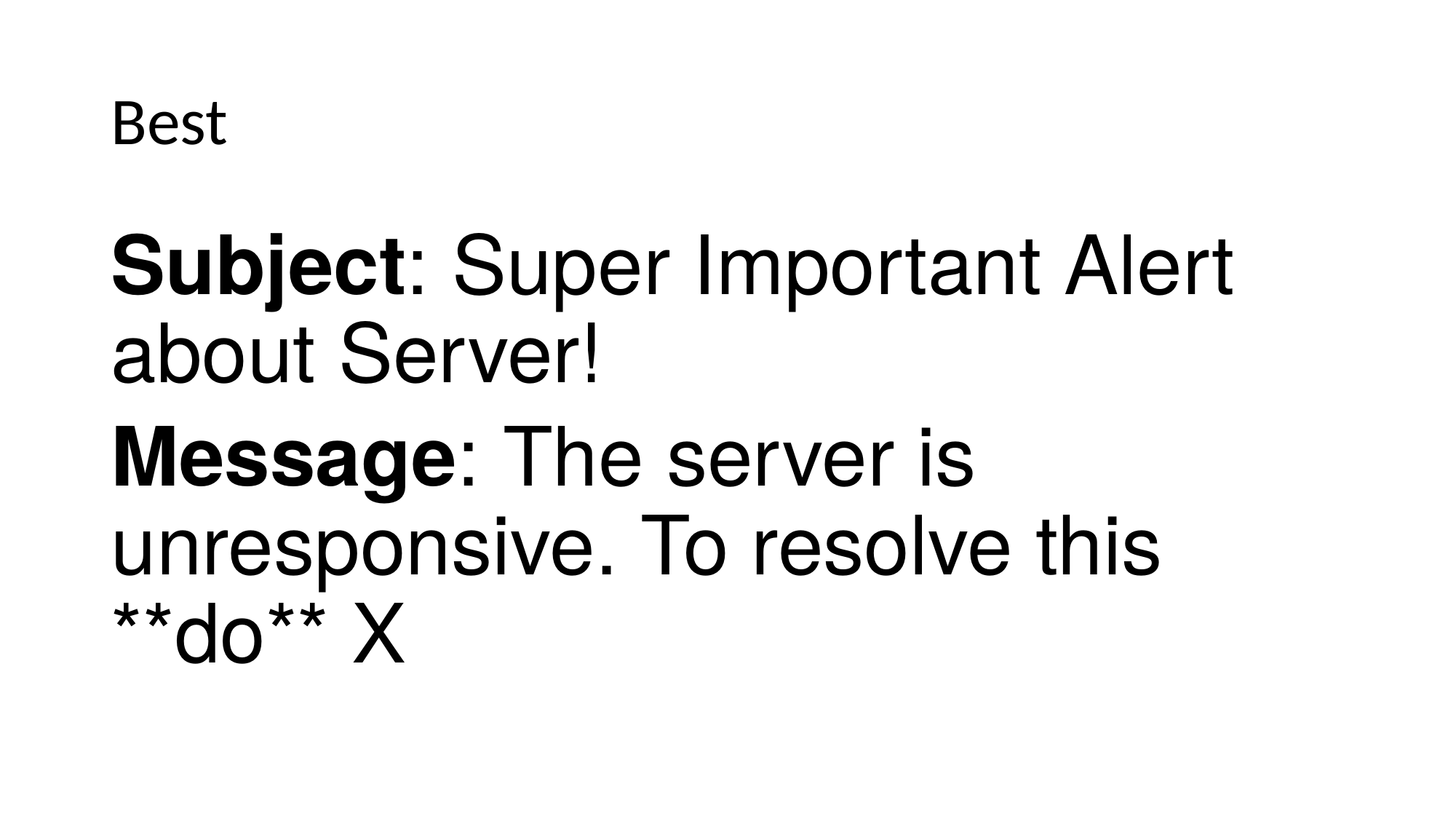

# Best
Subject: Super Important Alert about Server!
Message: The server is unresponsive. To resolve this **do** X